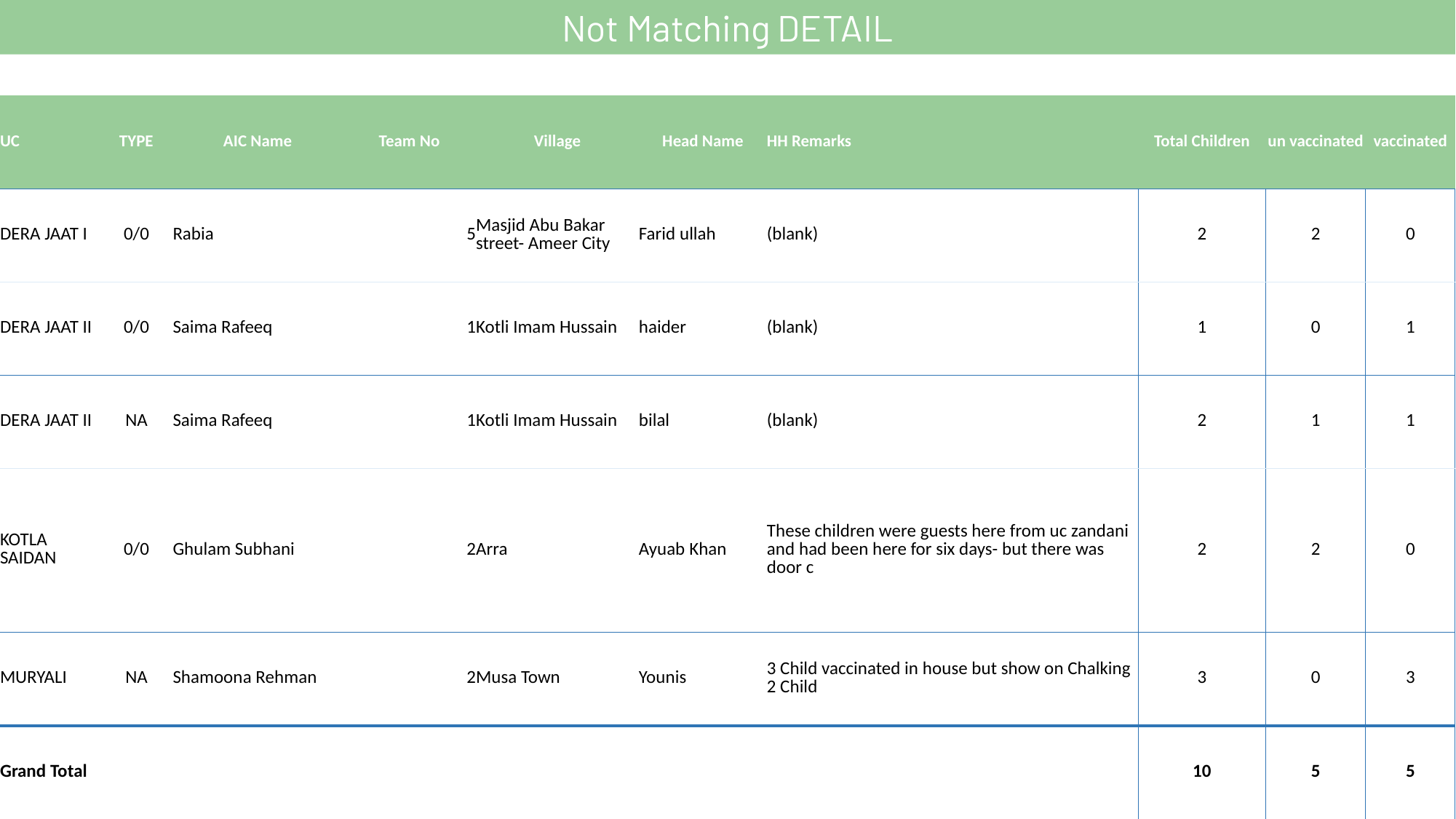

Not Matching DETAIL
| UC | TYPE | AIC Name | Team No | Village | Head Name | HH Remarks | Total Children | un vaccinated | vaccinated |
| --- | --- | --- | --- | --- | --- | --- | --- | --- | --- |
| DERA JAAT I | 0/0 | Rabia | 5 | Masjid Abu Bakar street- Ameer City | Farid ullah | (blank) | 2 | 2 | 0 |
| DERA JAAT II | 0/0 | Saima Rafeeq | 1 | Kotli Imam Hussain | haider | (blank) | 1 | 0 | 1 |
| DERA JAAT II | NA | Saima Rafeeq | 1 | Kotli Imam Hussain | bilal | (blank) | 2 | 1 | 1 |
| KOTLA SAIDAN | 0/0 | Ghulam Subhani | 2 | Arra | Ayuab Khan | These children were guests here from uc zandani and had been here for six days- but there was door c | 2 | 2 | 0 |
| MURYALI | NA | Shamoona Rehman | 2 | Musa Town | Younis | 3 Child vaccinated in house but show on Chalking 2 Child | 3 | 0 | 3 |
| Grand Total |  |  |  |  |  |  | 10 | 5 | 5 |